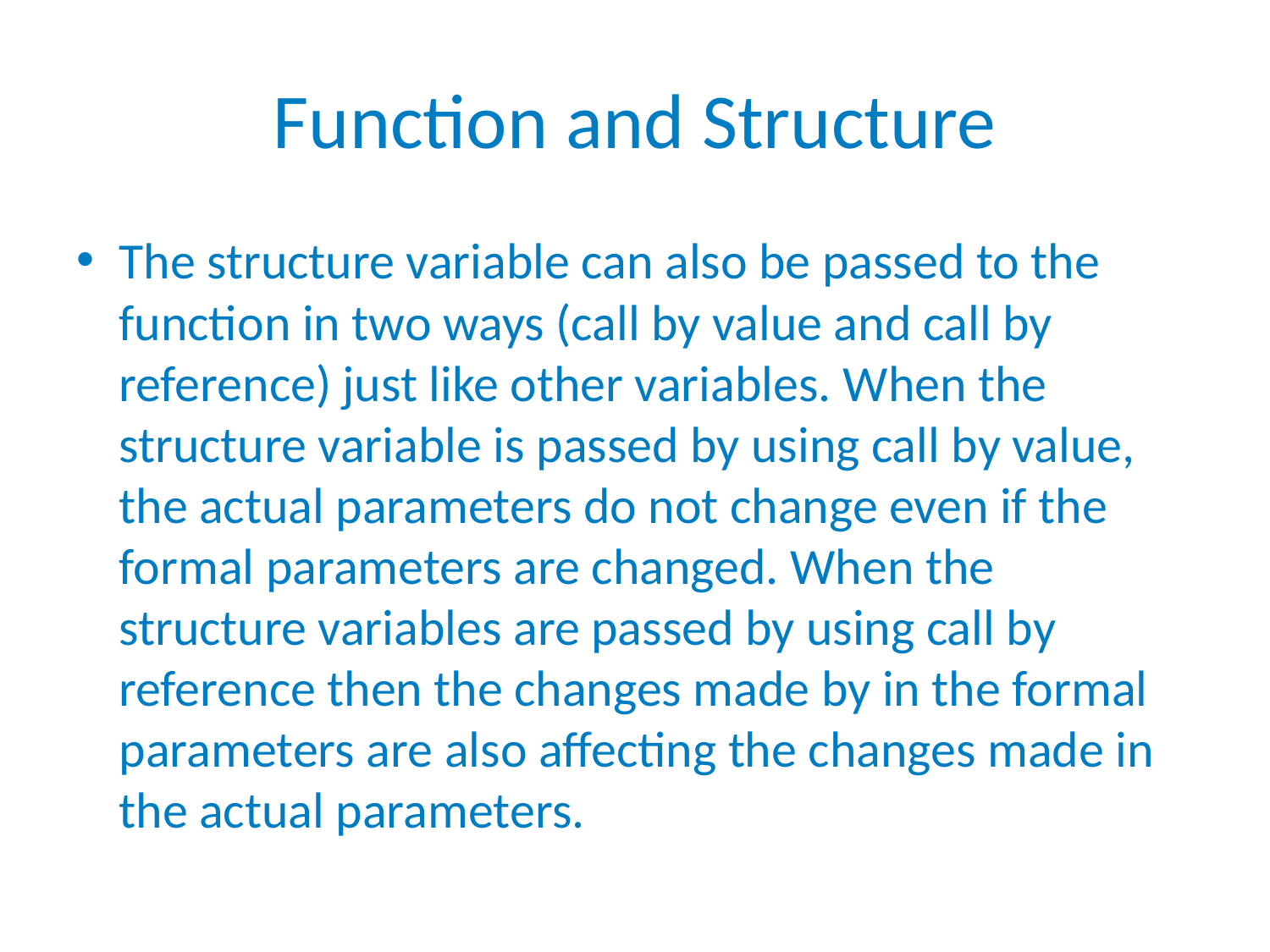

# Function and Structure
The structure variable can also be passed to the function in two ways (call by value and call by reference) just like other variables. When the structure variable is passed by using call by value, the actual parameters do not change even if the formal parameters are changed. When the structure variables are passed by using call by reference then the changes made by in the formal parameters are also affecting the changes made in the actual parameters.